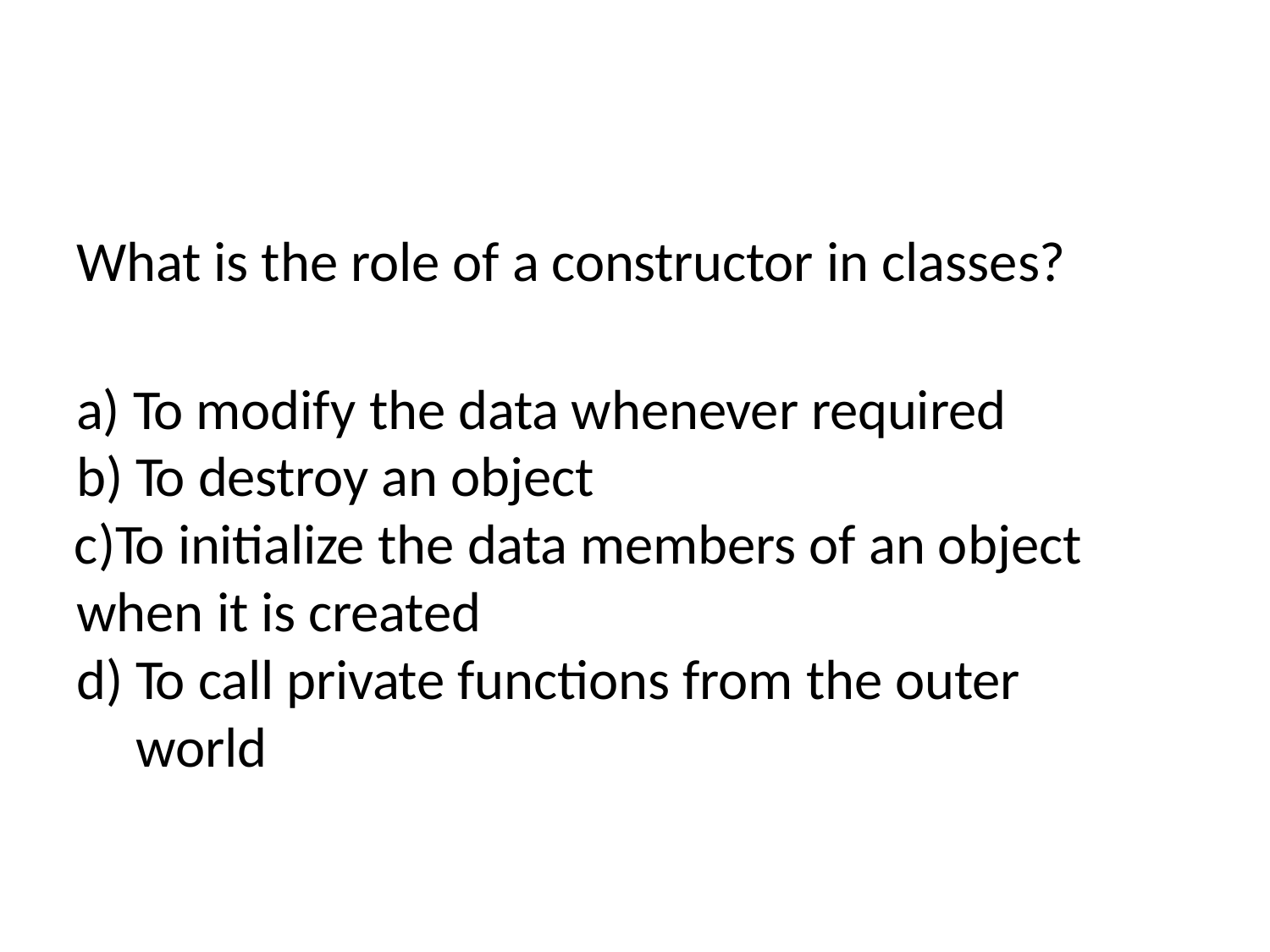

What is the role of a constructor in classes?

To modify the data whenever required
To destroy an object
To initialize the data members of an object  when it is created
To call private functions from the outer world